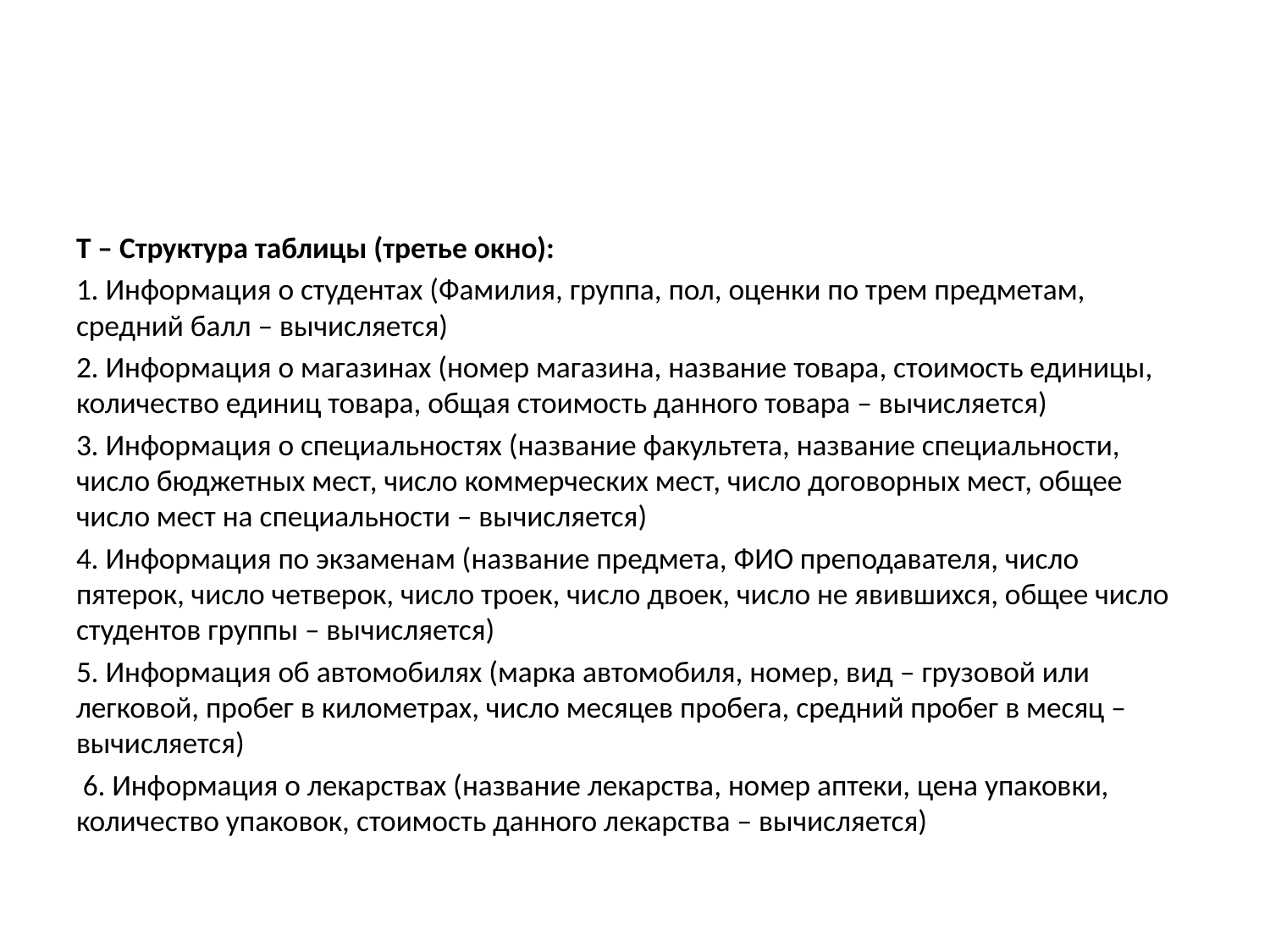

#
T – Структура таблицы (третье окно):
1. Информация о студентах (Фамилия, группа, пол, оценки по трем предметам, средний балл – вычисляется)
2. Информация о магазинах (номер магазина, название товара, стоимость единицы, количество единиц товара, общая стоимость данного товара – вычисляется)
3. Информация о специальностях (название факультета, название специальности, число бюджетных мест, число коммерческих мест, число договорных мест, общее число мест на специальности – вычисляется)
4. Информация по экзаменам (название предмета, ФИО преподавателя, число пятерок, число четверок, число троек, число двоек, число не явившихся, общее число студентов группы – вычисляется)
5. Информация об автомобилях (марка автомобиля, номер, вид – грузовой или легковой, пробег в километрах, число месяцев пробега, средний пробег в месяц – вычисляется)
 6. Информация о лекарствах (название лекарства, номер аптеки, цена упаковки, количество упаковок, стоимость данного лекарства – вычисляется)